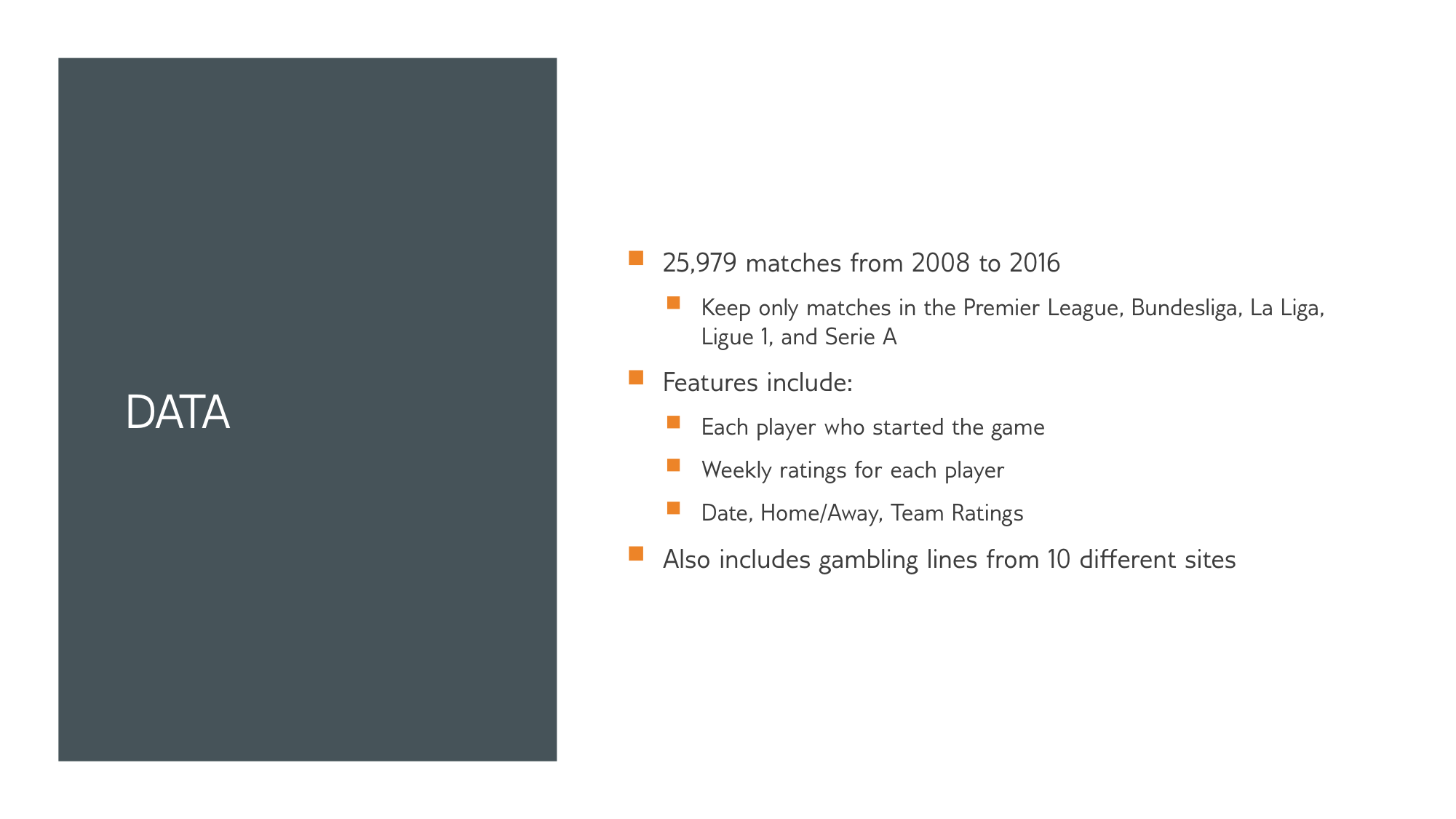

# Data
25,979 matches from 2008 to 2016
Keep only matches in the Premier League, Bundesliga, La Liga, Ligue 1, and Serie A
Features include:
Each player who started the game
Weekly ratings for each player
Date, Home/Away, Team Ratings
Also includes gambling lines from 10 different sites